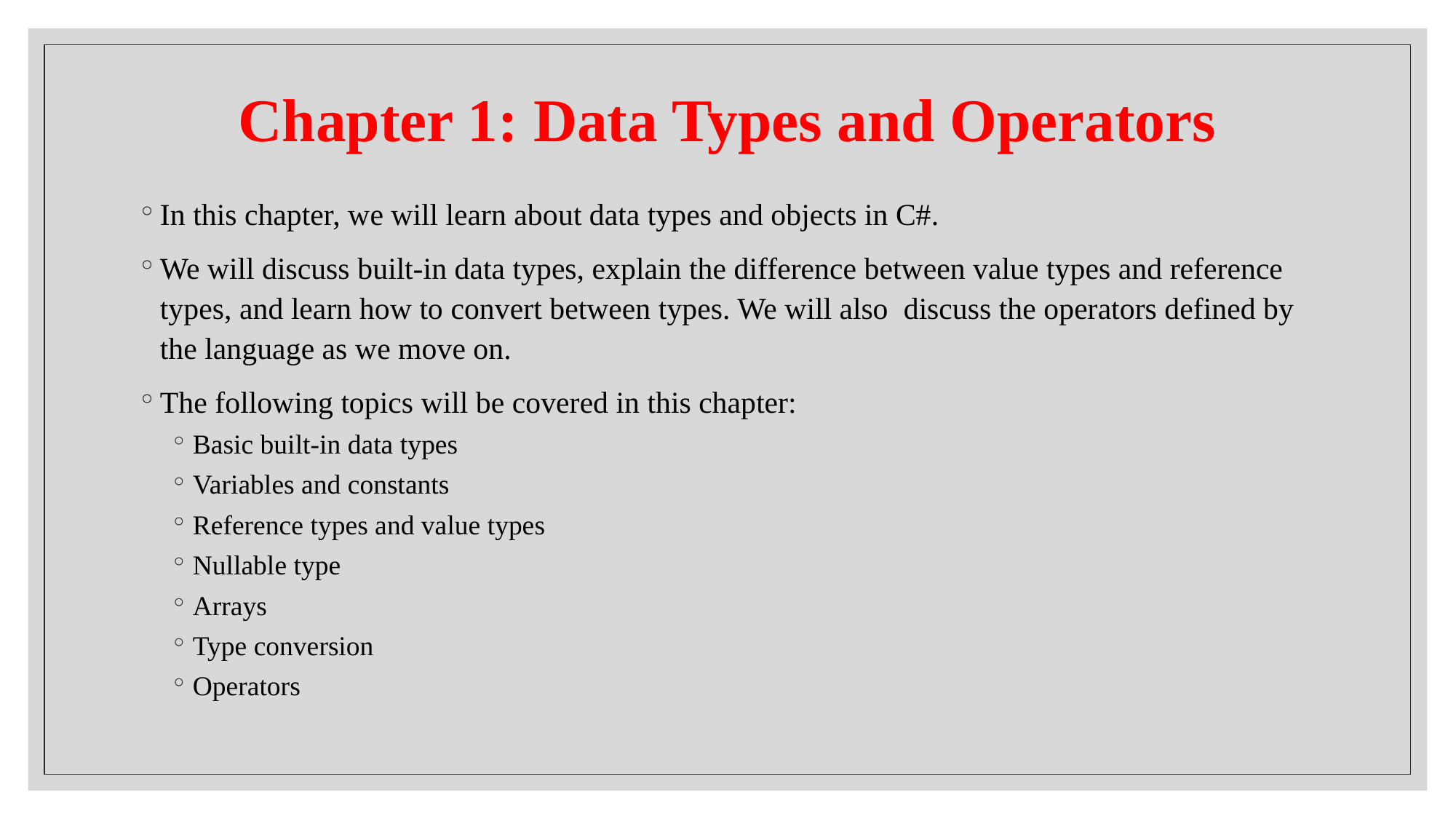

# Chapter 1: Data Types and Operators
In this chapter, we will learn about data types and objects in C#.
We will discuss built-in data types, explain the difference between value types and reference types, and learn how to convert between types. We will also  discuss the operators defined by the language as we move on.
The following topics will be covered in this chapter:
Basic built-in data types
Variables and constants
Reference types and value types
Nullable type
Arrays
Type conversion
Operators